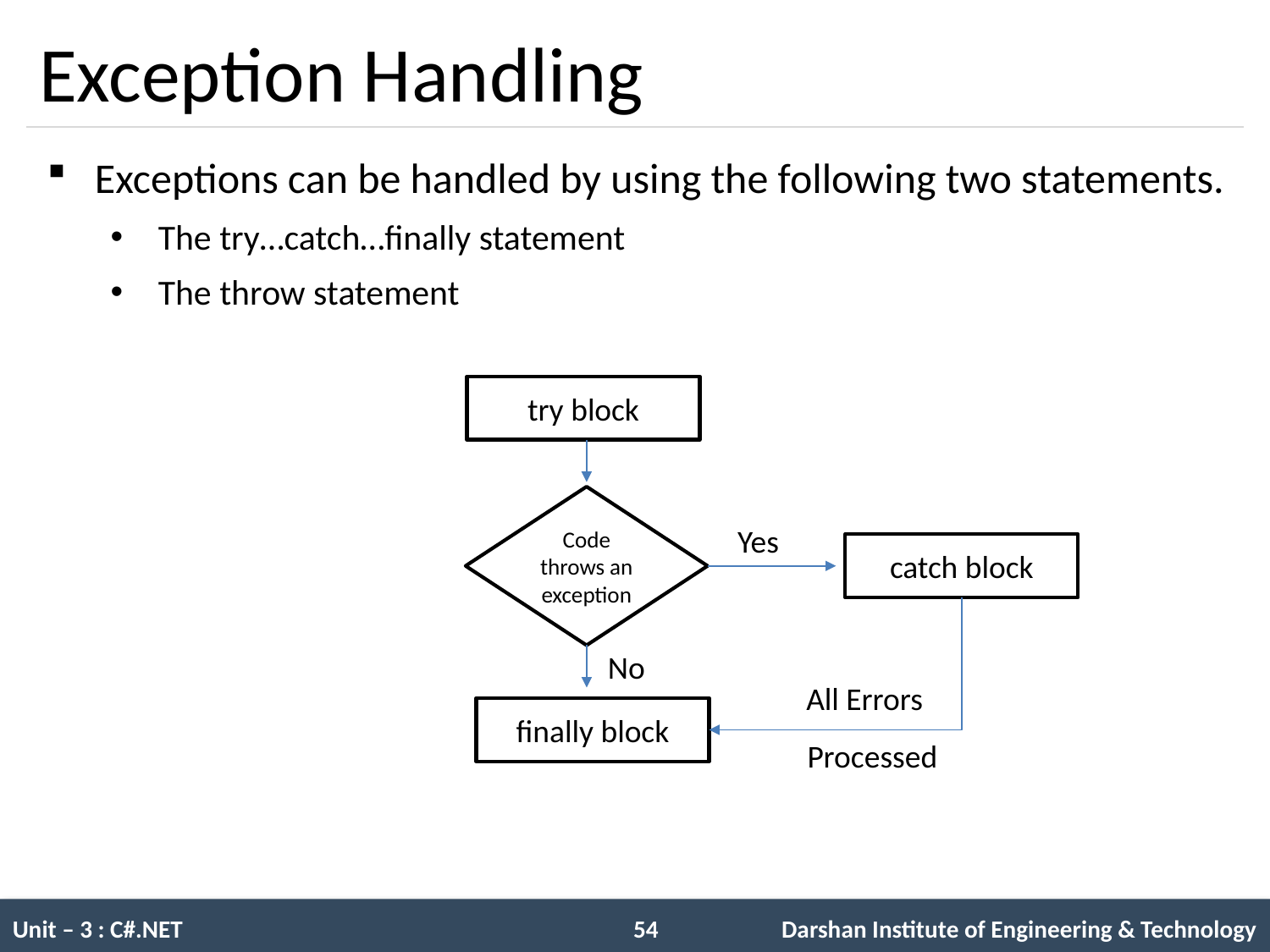

# Exception Handling
Exceptions can be handled by using the following two statements.
The try…catch…finally statement
The throw statement

try block
Code throws an exception
Yes
catch block
No
All Errors
finally block
Processed